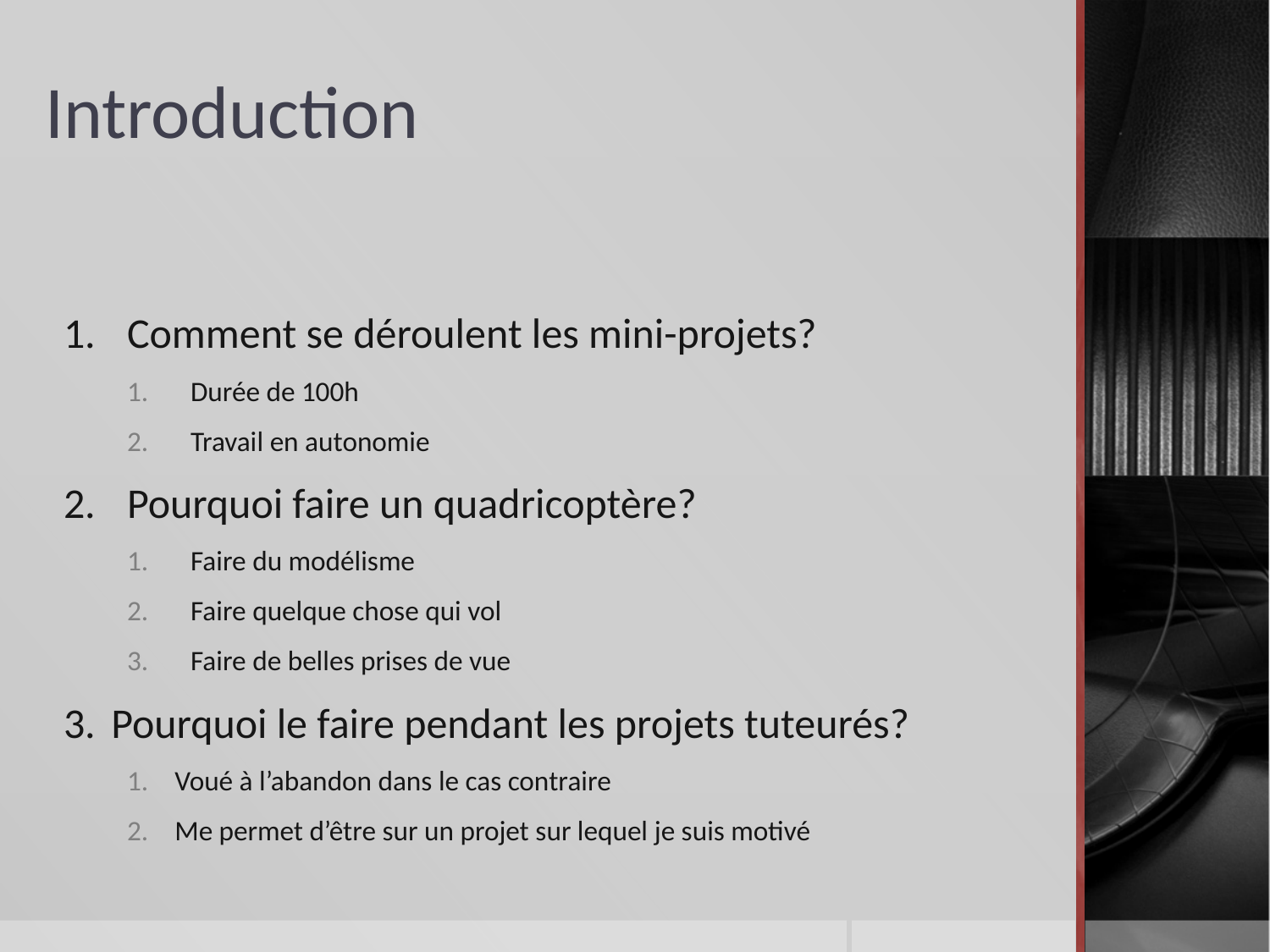

# Introduction
Comment se déroulent les mini-projets?
Durée de 100h
Travail en autonomie
Pourquoi faire un quadricoptère?
Faire du modélisme
Faire quelque chose qui vol
Faire de belles prises de vue
Pourquoi le faire pendant les projets tuteurés?
Voué à l’abandon dans le cas contraire
Me permet d’être sur un projet sur lequel je suis motivé